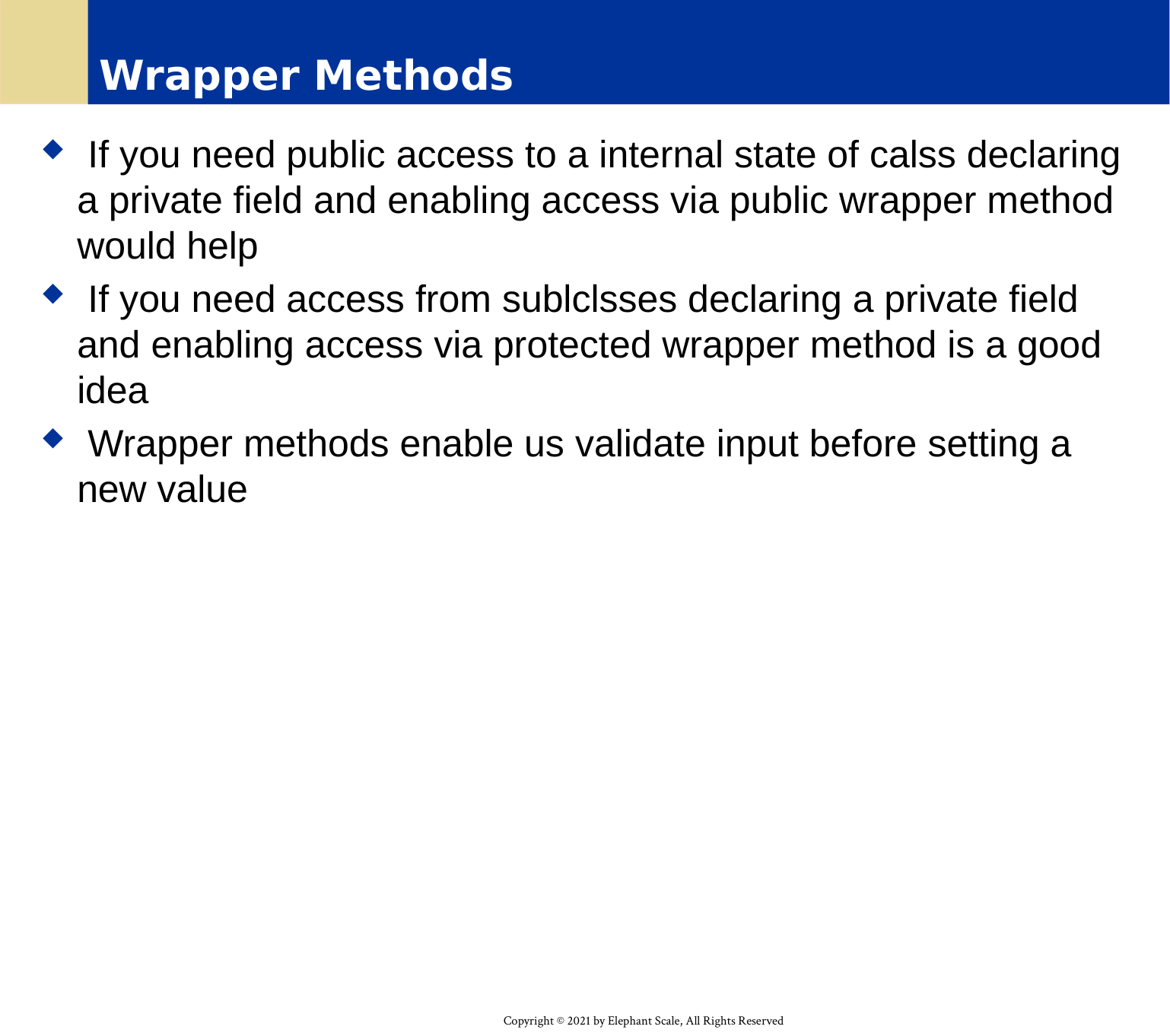

# Wrapper Methods
 If you need public access to a internal state of calss declaring a private field and enabling access via public wrapper method would help
 If you need access from sublclsses declaring a private field and enabling access via protected wrapper method is a good idea
 Wrapper methods enable us validate input before setting a new value
Copyright © 2021 by Elephant Scale, All Rights Reserved